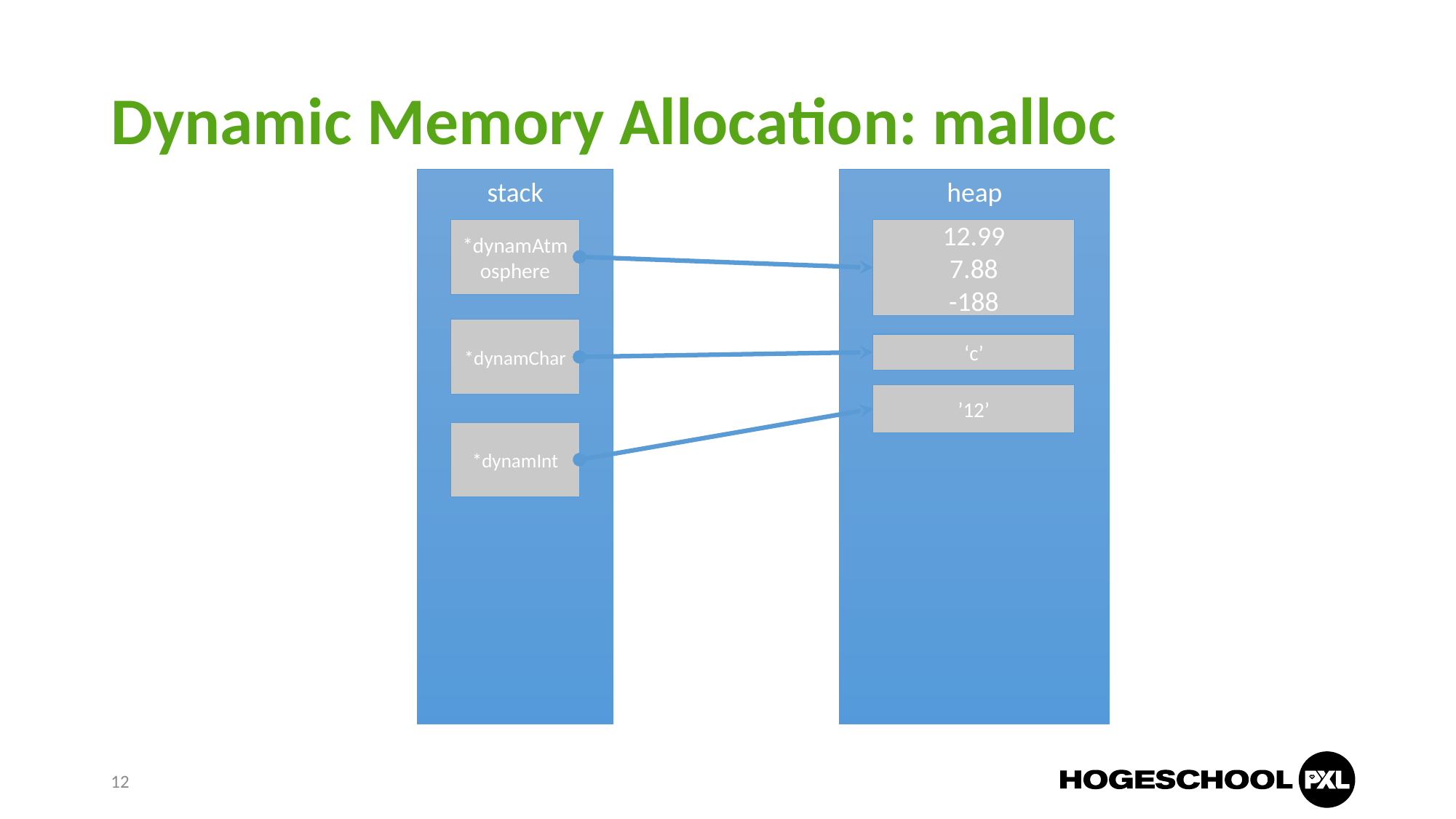

# Dynamic Memory Allocation: malloc
stack
heap

*dynamAtmosphere
12.99
7.88
-188
*dynamChar
‘c’
’12’
*dynamInt
12